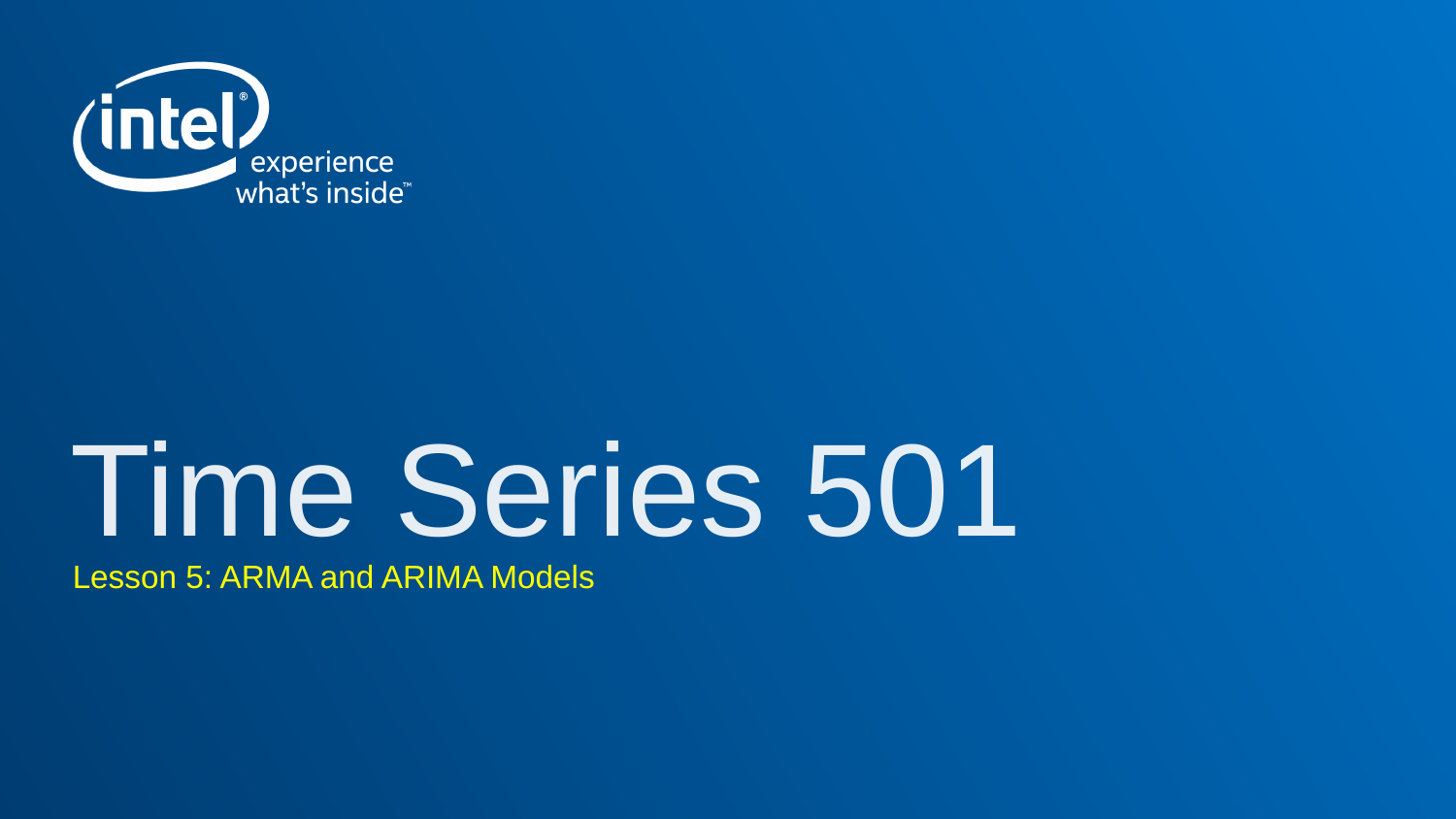

# Time Series 501
Lesson 5: ARMA and ARIMA Models